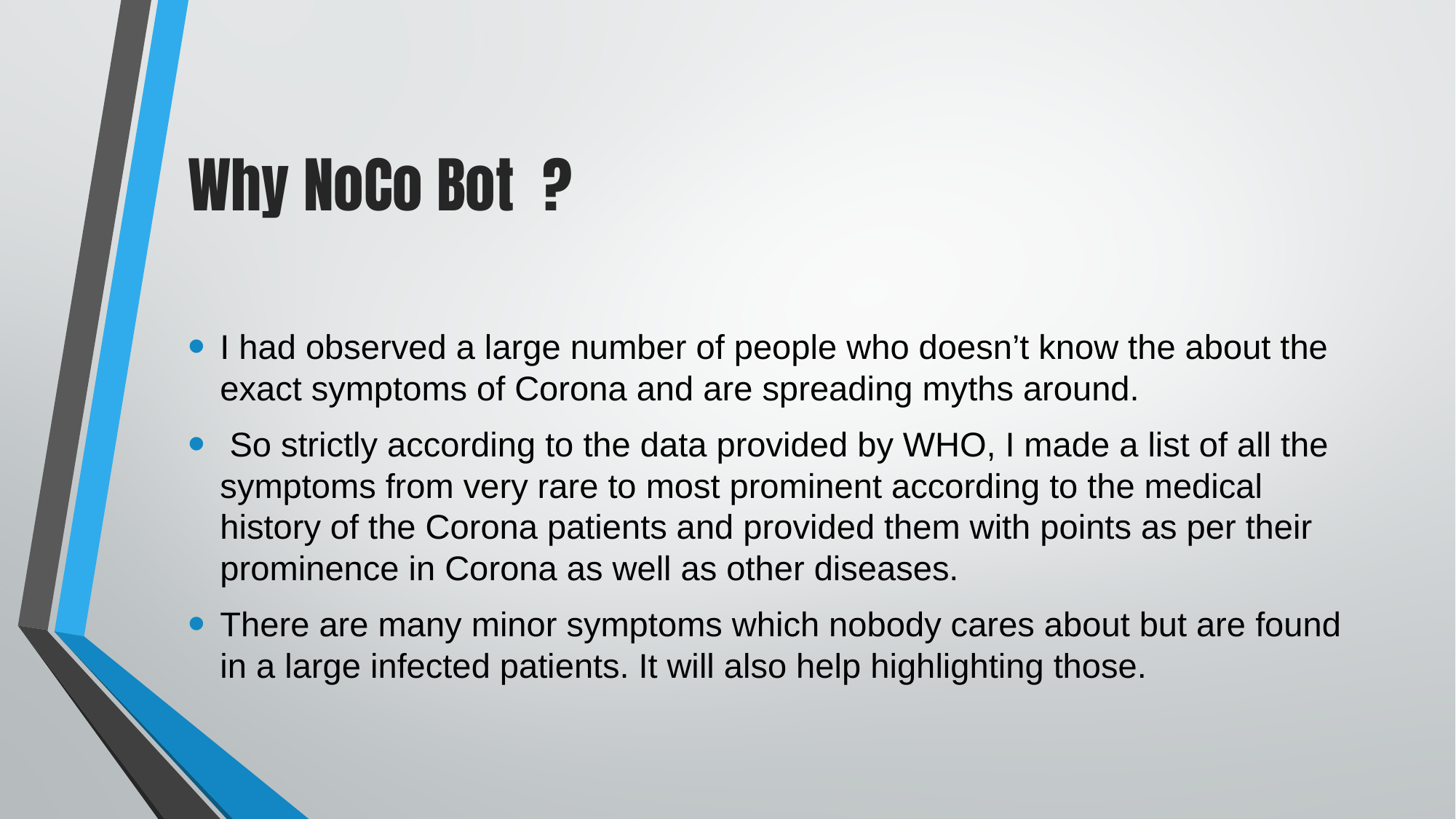

# Why NoCo Bot  ?
I had observed a large number of people who doesn’t know the about the exact symptoms of Corona and are spreading myths around.
 So strictly according to the data provided by WHO, I made a list of all the symptoms from very rare to most prominent according to the medical history of the Corona patients and provided them with points as per their prominence in Corona as well as other diseases.
There are many minor symptoms which nobody cares about but are found in a large infected patients. It will also help highlighting those.